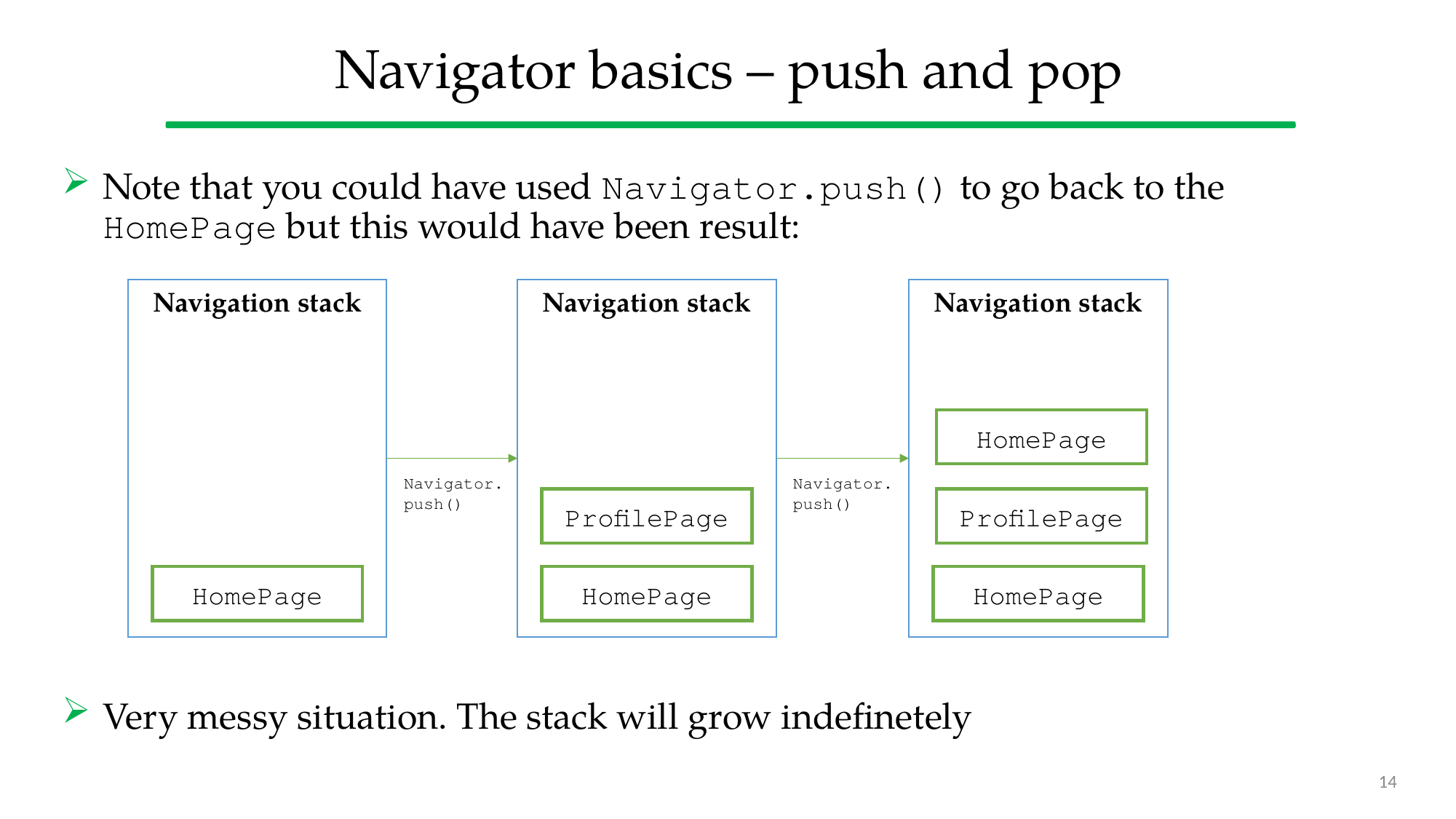

# Navigator basics – push and pop
Note that you could have used Navigator.push() to go back to the HomePage but this would have been result:

Very messy situation. The stack will grow indefinetely
Navigation stack
Navigation stack
Navigation stack
HomePage
Navigator.push()
Navigator.push()
ProfilePage
ProfilePage
HomePage
HomePage
HomePage
14